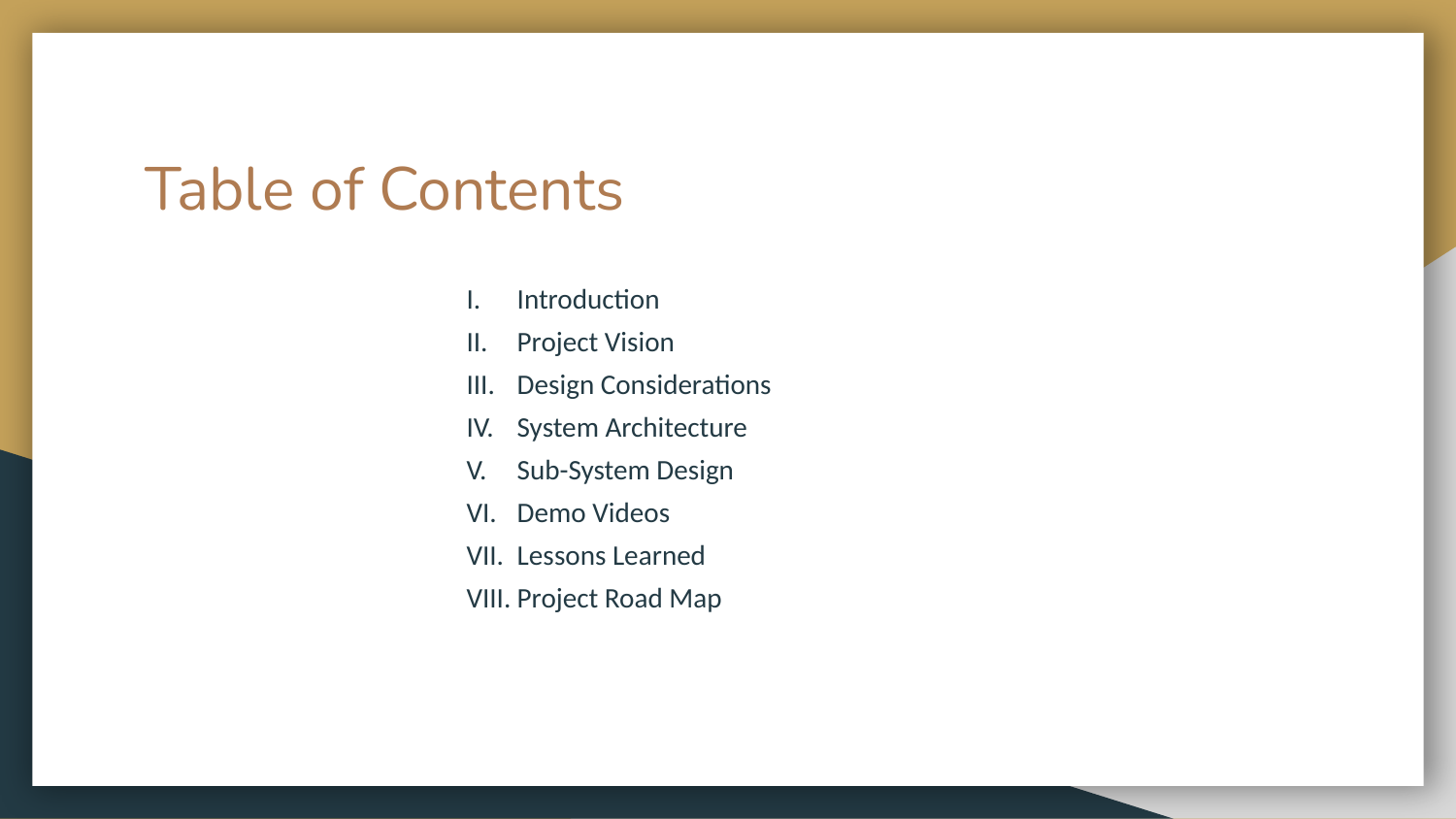

# Table of Contents
Introduction
Project Vision
Design Considerations
System Architecture
Sub-System Design
Demo Videos
Lessons Learned
Project Road Map